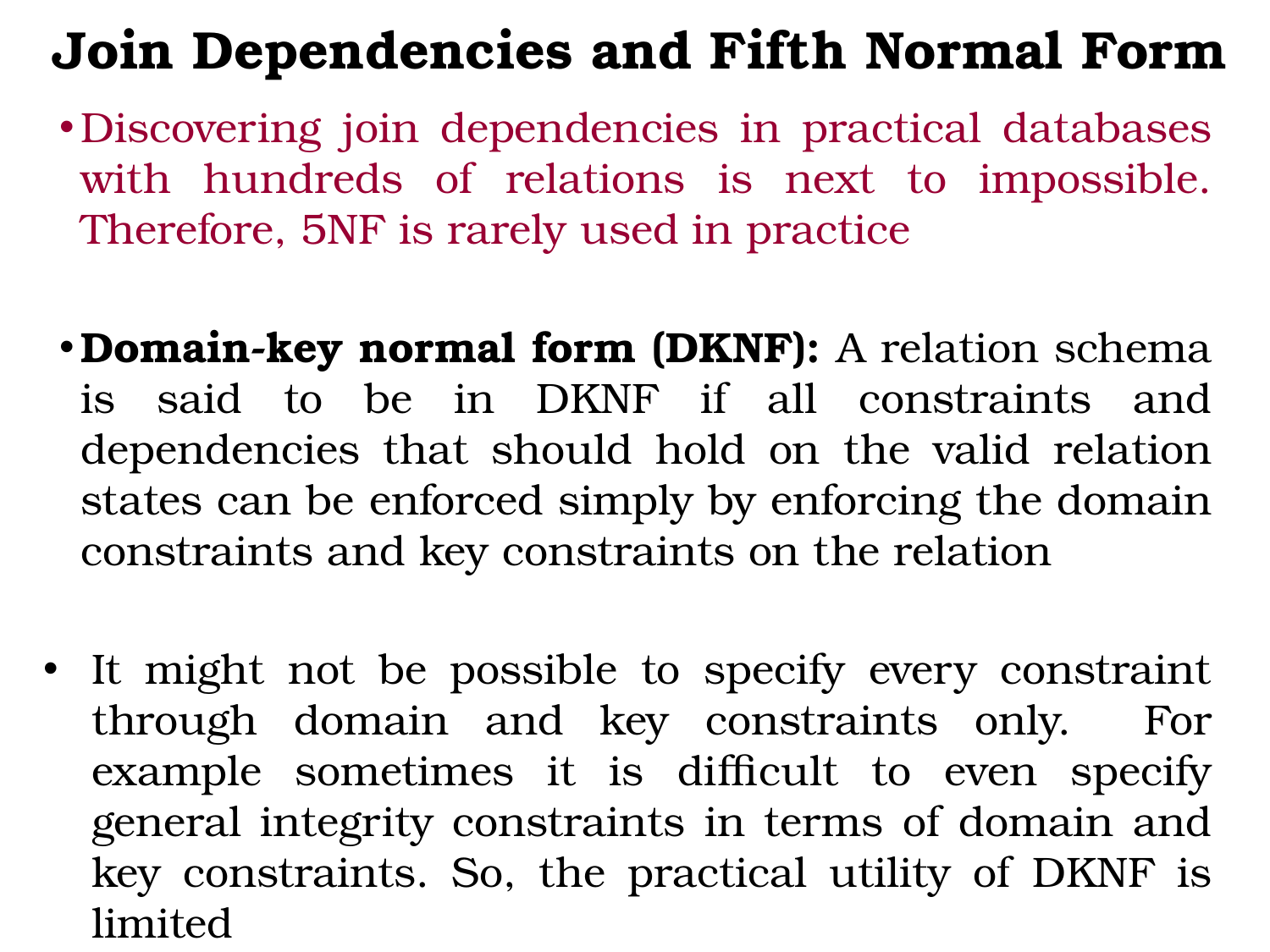

# Join Dependencies and Fifth Normal Form
Discovering join dependencies in practical databases with hundreds of relations is next to impossible. Therefore, 5NF is rarely used in practice

Domain-key normal form (DKNF): A relation schema is said to be in DKNF if all constraints and dependencies that should hold on the valid relation states can be enforced simply by enforcing the domain constraints and key constraints on the relation

It might not be possible to specify every constraint through domain and key constraints only.  For example sometimes it is difficult to even specify general integrity constraints in terms of domain and key constraints. So, the practical utility of DKNF is limited